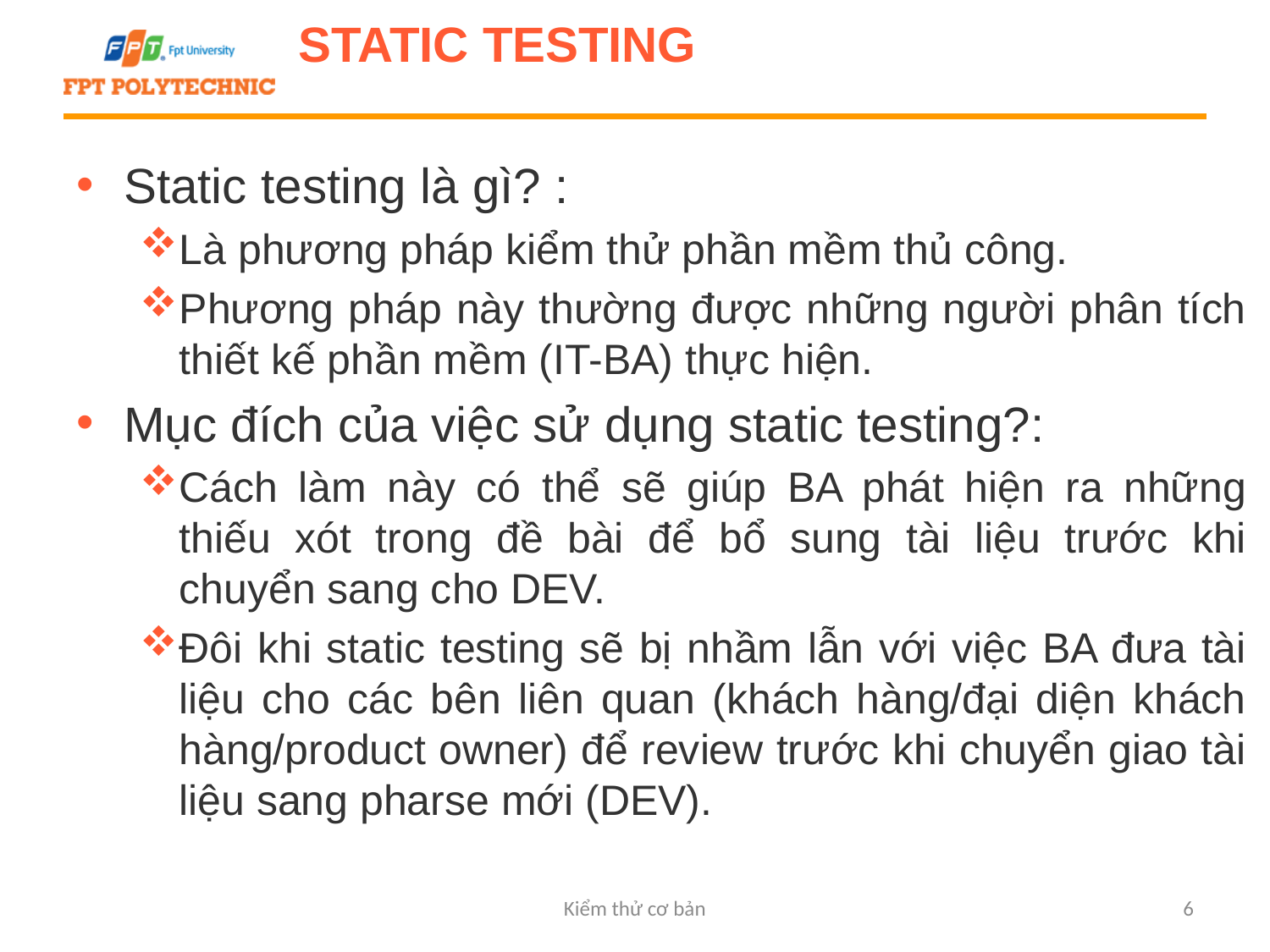

# Static Testing
Static testing là gì? :
Là phương pháp kiểm thử phần mềm thủ công.
Phương pháp này thường được những người phân tích thiết kế phần mềm (IT-BA) thực hiện.
Mục đích của việc sử dụng static testing?:
Cách làm này có thể sẽ giúp BA phát hiện ra những thiếu xót trong đề bài để bổ sung tài liệu trước khi chuyển sang cho DEV.
Đôi khi static testing sẽ bị nhầm lẫn với việc BA đưa tài liệu cho các bên liên quan (khách hàng/đại diện khách hàng/product owner) để review trước khi chuyển giao tài liệu sang pharse mới (DEV).

Kiểm thử cơ bản
6